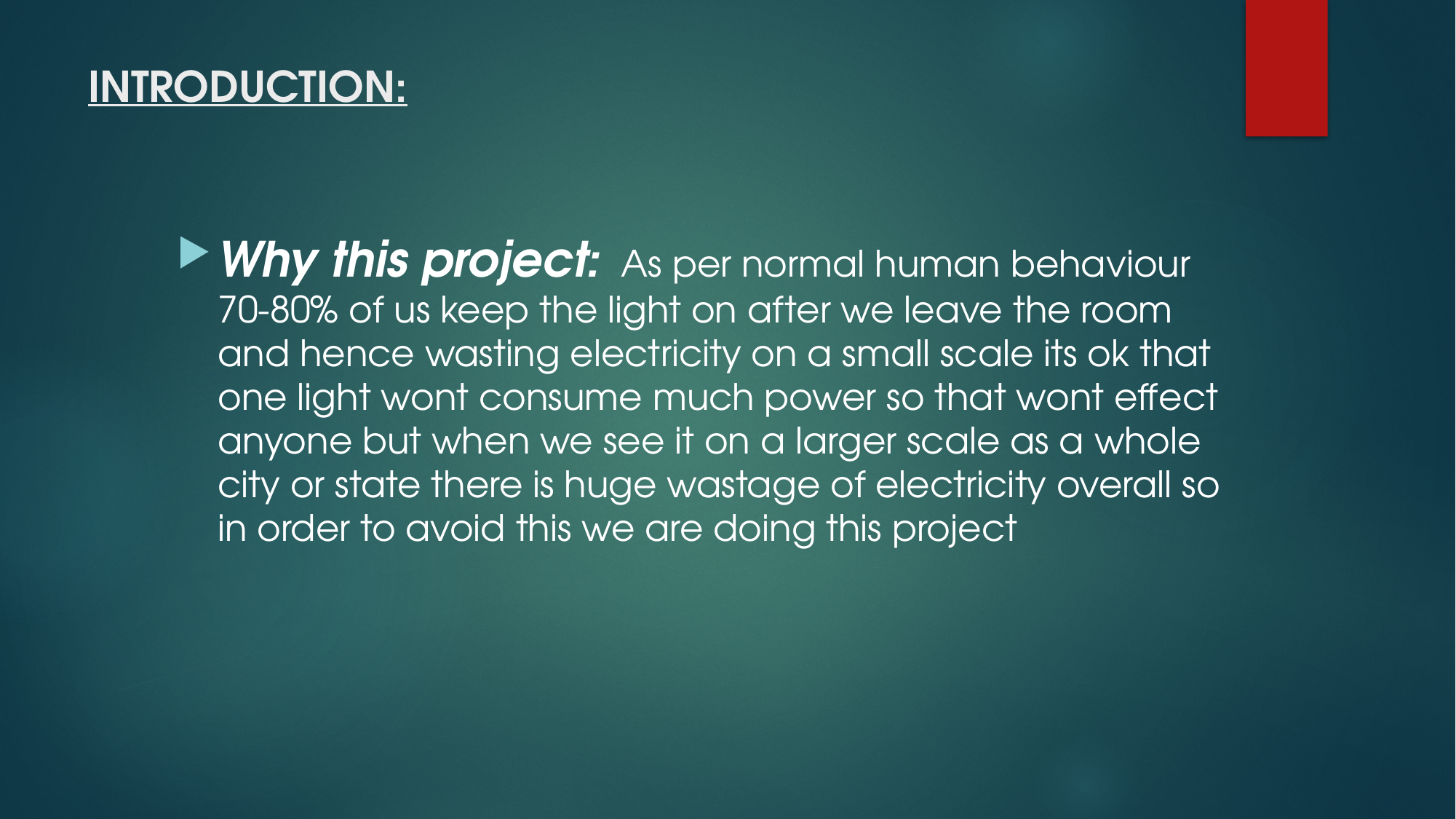

# INTRODUCTION:
Why this project:  As per normal human behaviour 70-80% of us keep the light on after we leave the room and hence wasting electricity on a small scale its ok that one light wont consume much power so that wont effect anyone but when we see it on a larger scale as a whole city or state there is huge wastage of electricity overall so in order to avoid this we are doing this project